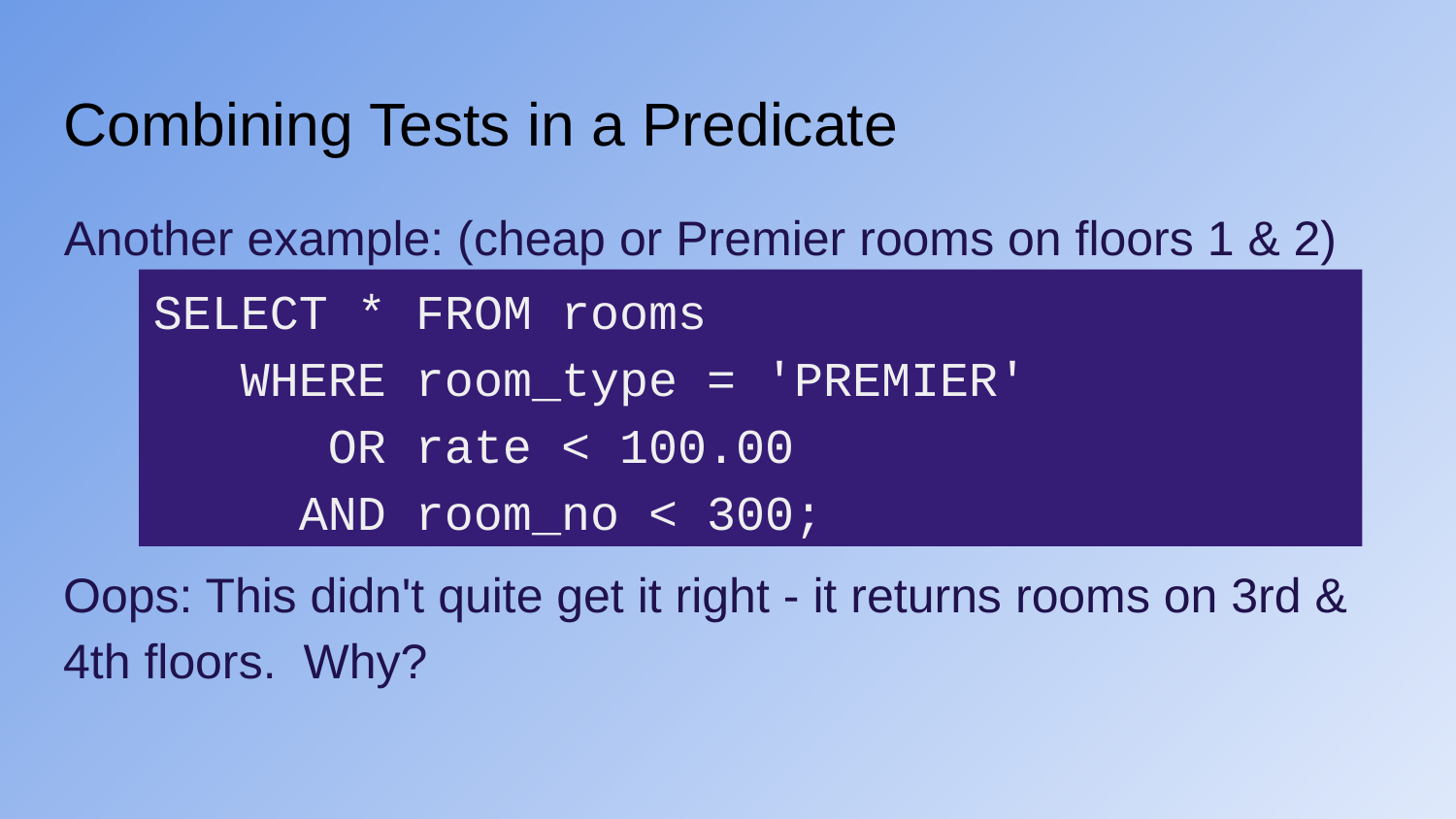

Combining Tests in a Predicate
Another example: (cheap or Premier rooms on floors 1 & 2)

SELECT * FROM rooms
   WHERE room_type = 'PREMIER'
      OR rate < 100.00
AND room_no < 300;
Oops: This didn't quite get it right - it returns rooms on 3rd & 4th floors.  Why?